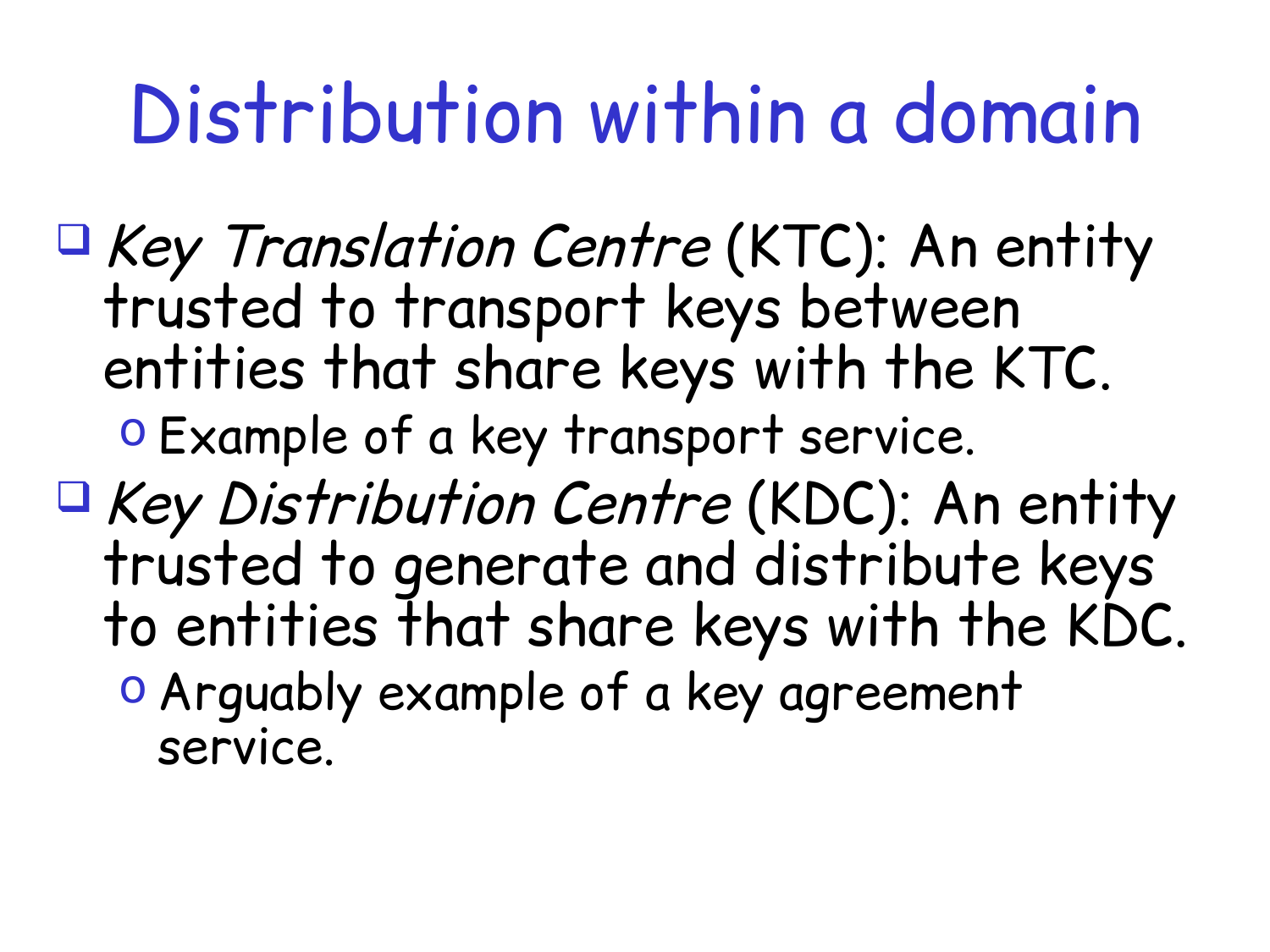

# Distribution within a domain
Key Translation Centre (KTC): An entity trusted to transport keys between entities that share keys with the KTC.
Example of a key transport service.
Key Distribution Centre (KDC): An entity trusted to generate and distribute keys to entities that share keys with the KDC.
Arguably example of a key agreement service.